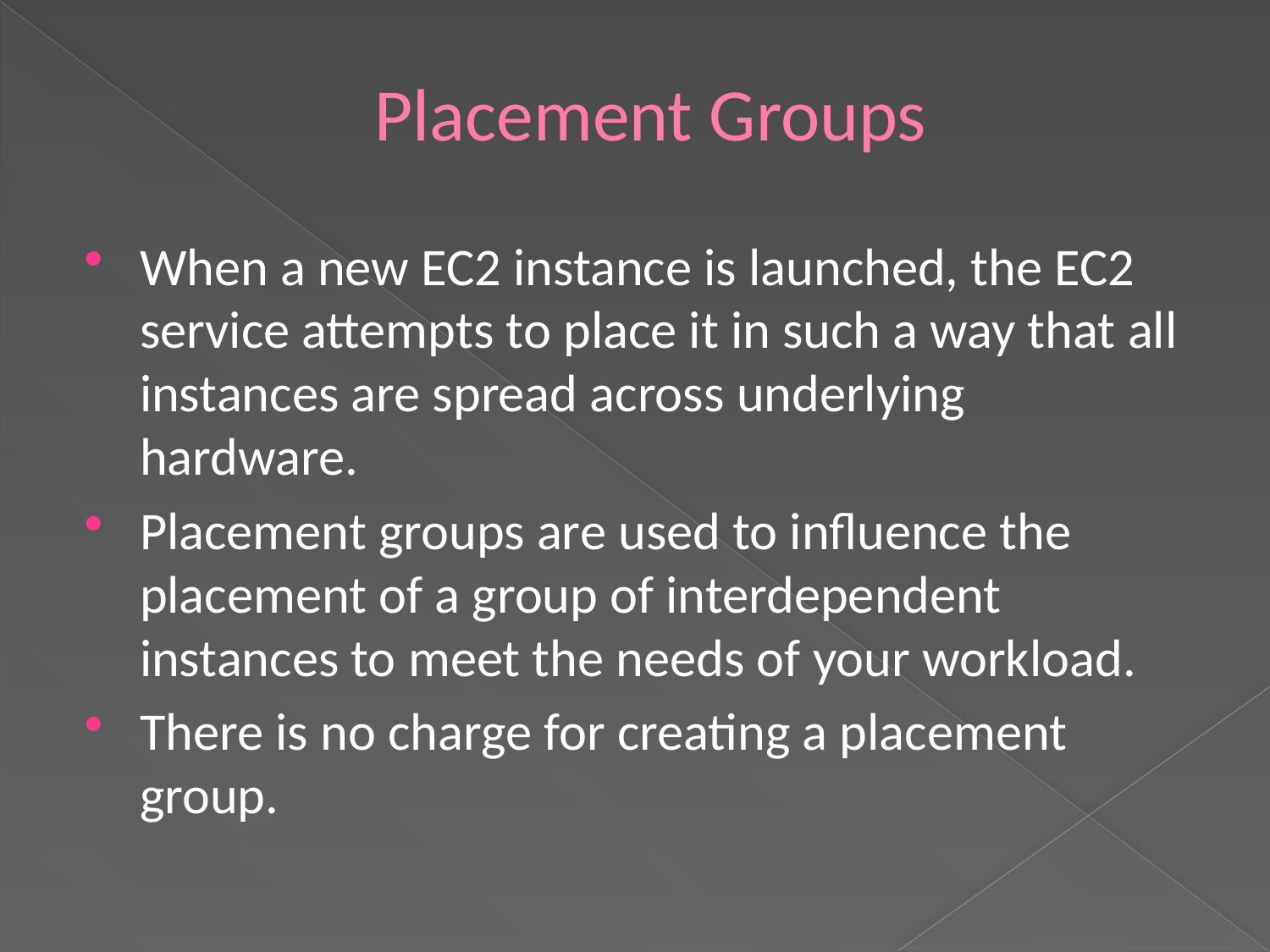

# Placement Groups
When a new EC2 instance is launched, the EC2 service attempts to place it in such a way that all instances are spread across underlying hardware.
Placement groups are used to influence the placement of a group of interdependent instances to meet the needs of your workload.
There is no charge for creating a placement group.